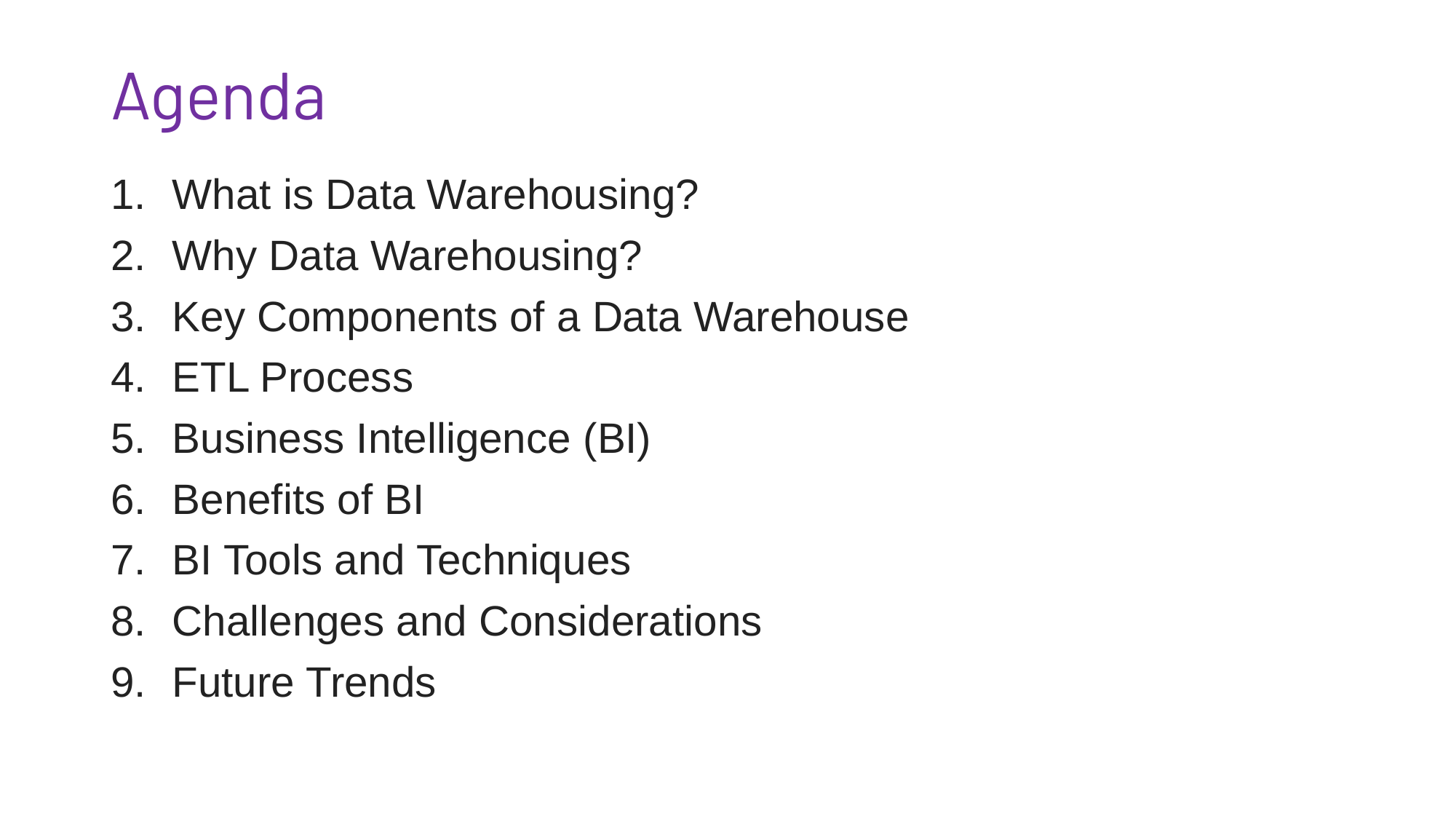

# Agenda
What is Data Warehousing?
Why Data Warehousing?
Key Components of a Data Warehouse
ETL Process
Business Intelligence (BI)
Benefits of BI
BI Tools and Techniques
Challenges and Considerations
Future Trends